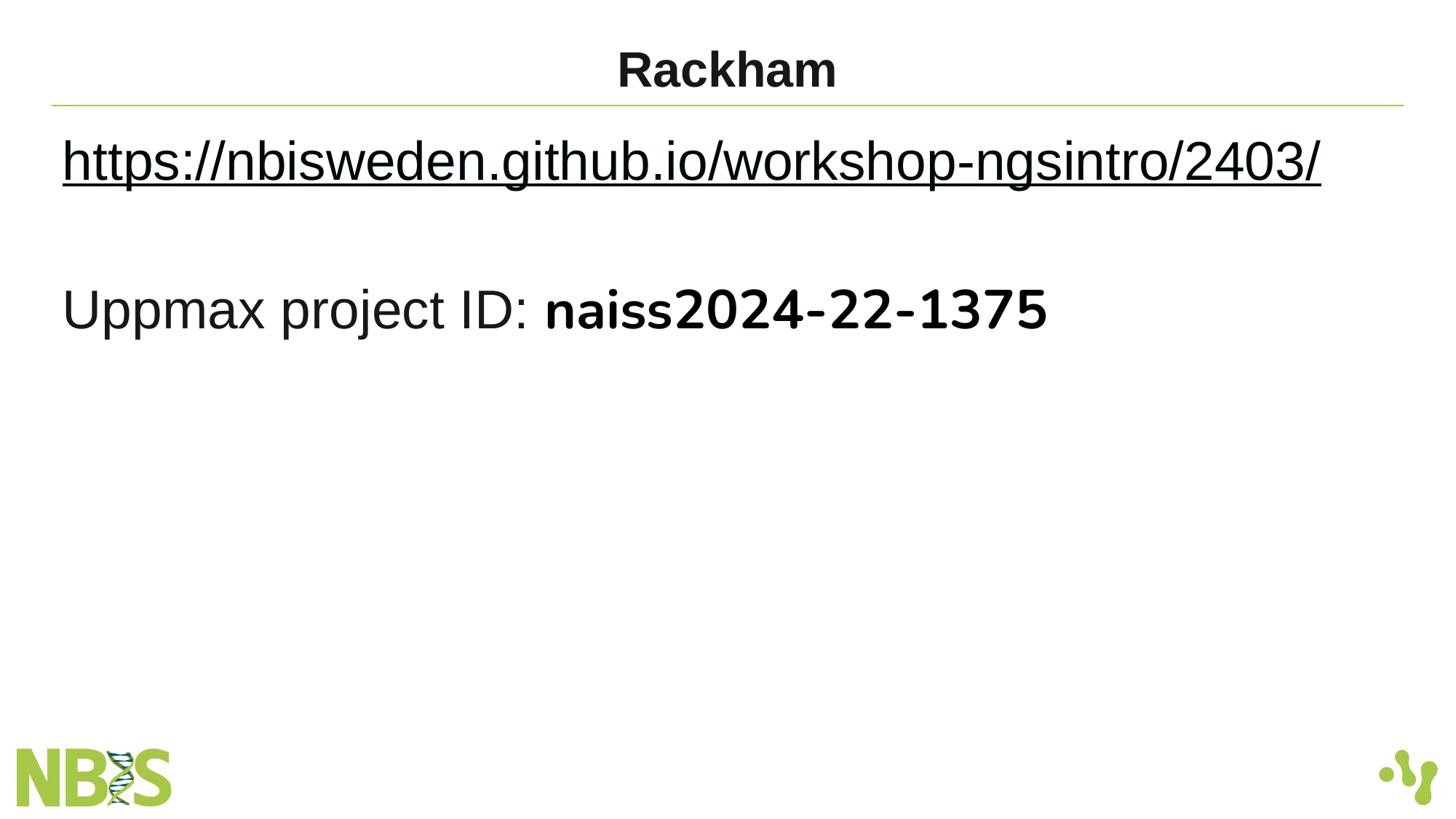

# Rackham
https://nbisweden.github.io/workshop-ngsintro/2403/

Uppmax project ID: naiss2024-22-1375